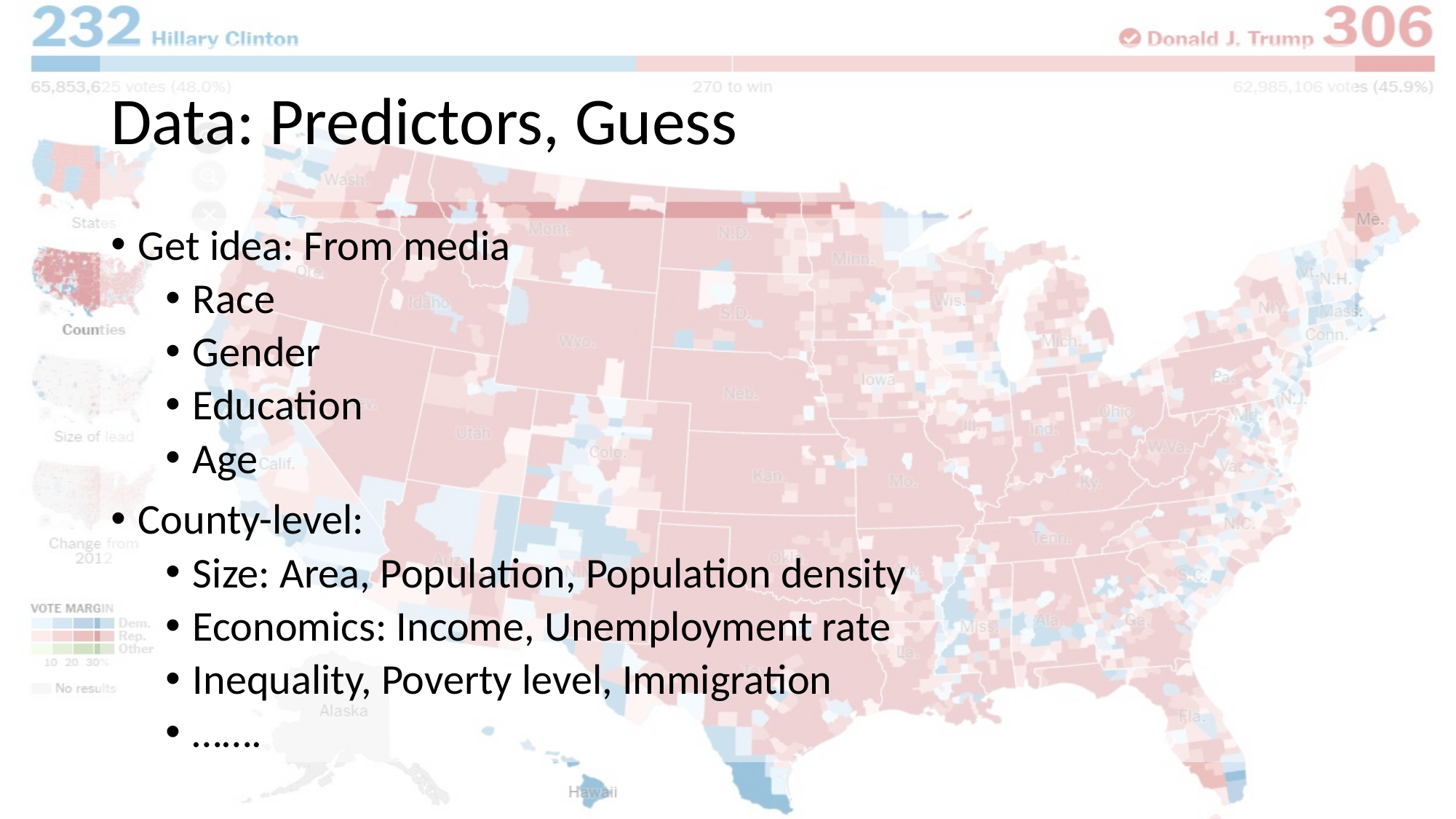

# Data: Predictors, Guess
Get idea: From media
Race
Gender
Education
Age
County-level:
Size: Area, Population, Population density
Economics: Income, Unemployment rate
Inequality, Poverty level, Immigration
…….